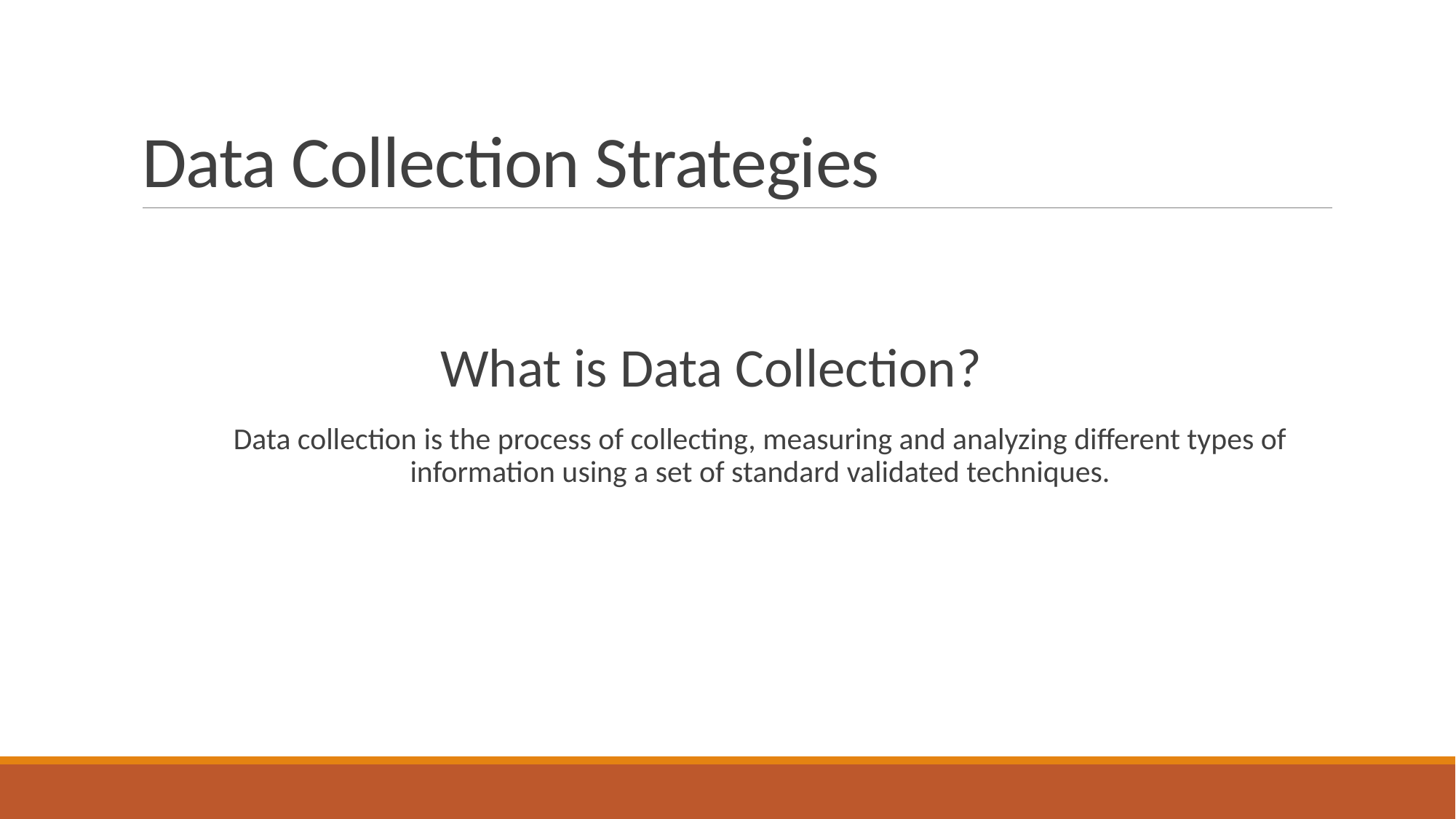

# Data Collection Strategies
What is Data Collection?
Data collection is the process of collecting, measuring and analyzing different types of information using a set of standard validated techniques.